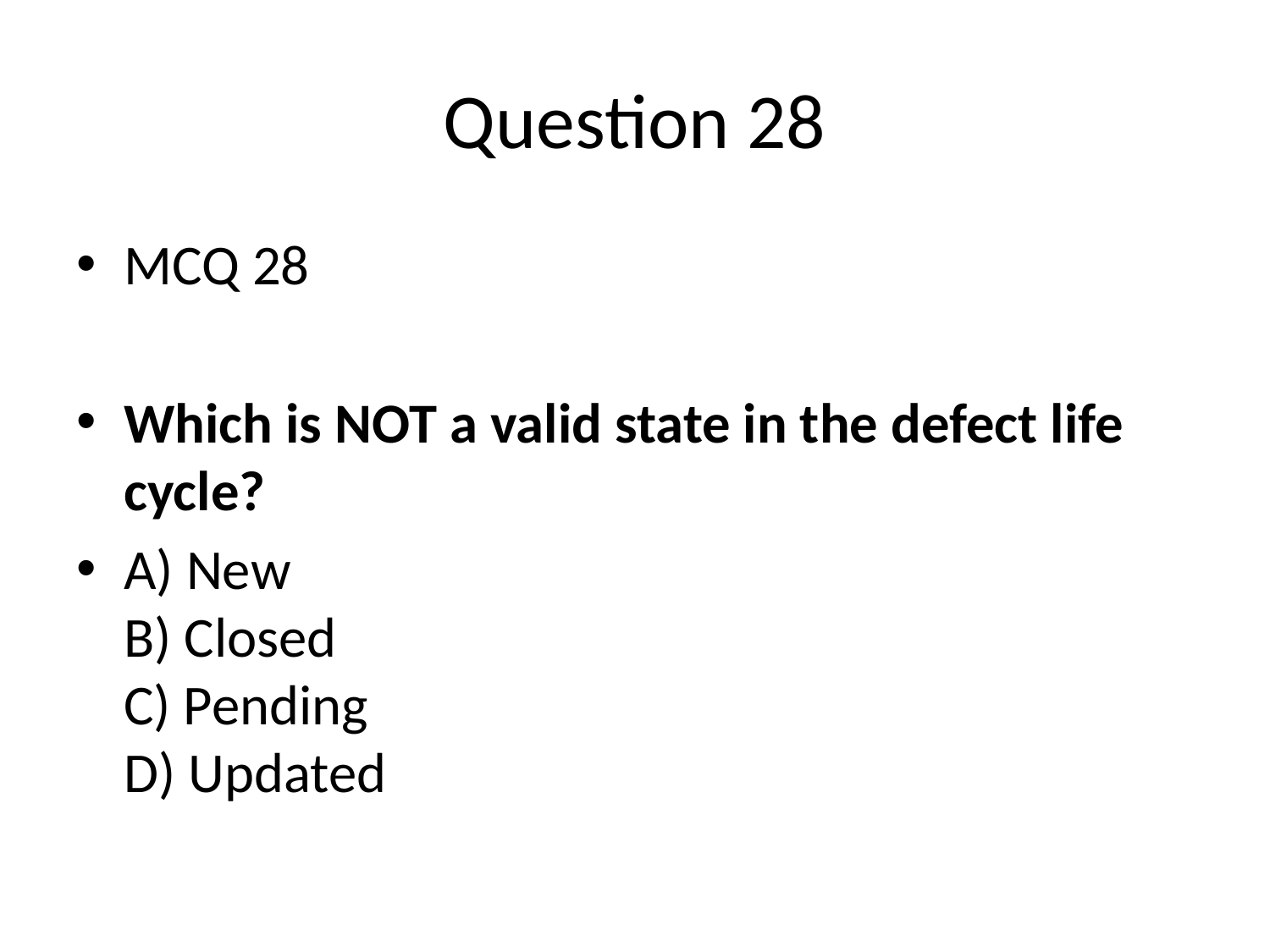

# Question 28
MCQ 28

Which is NOT a valid state in the defect life cycle?
A) New
B) Closed
C) Pending
D) Updated